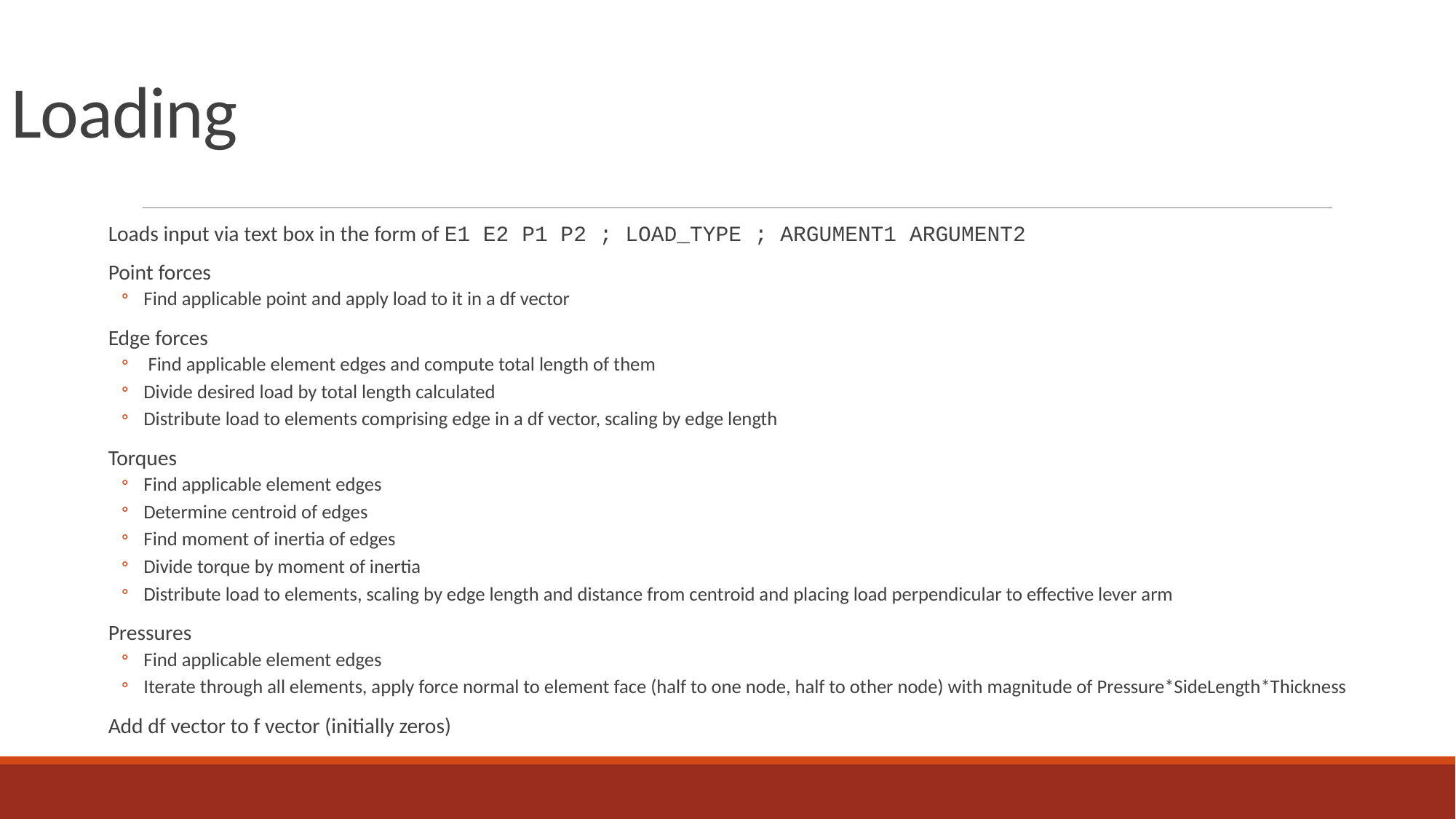

# Loading
Loads input via text box in the form of E1 E2 P1 P2 ; LOAD_TYPE ; ARGUMENT1 ARGUMENT2
Point forces
Find applicable point and apply load to it in a df vector
Edge forces
 Find applicable element edges and compute total length of them
Divide desired load by total length calculated
Distribute load to elements comprising edge in a df vector, scaling by edge length
Torques
Find applicable element edges
Determine centroid of edges
Find moment of inertia of edges
Divide torque by moment of inertia
Distribute load to elements, scaling by edge length and distance from centroid and placing load perpendicular to effective lever arm
Pressures
Find applicable element edges
Iterate through all elements, apply force normal to element face (half to one node, half to other node) with magnitude of Pressure*SideLength*Thickness
Add df vector to f vector (initially zeros)